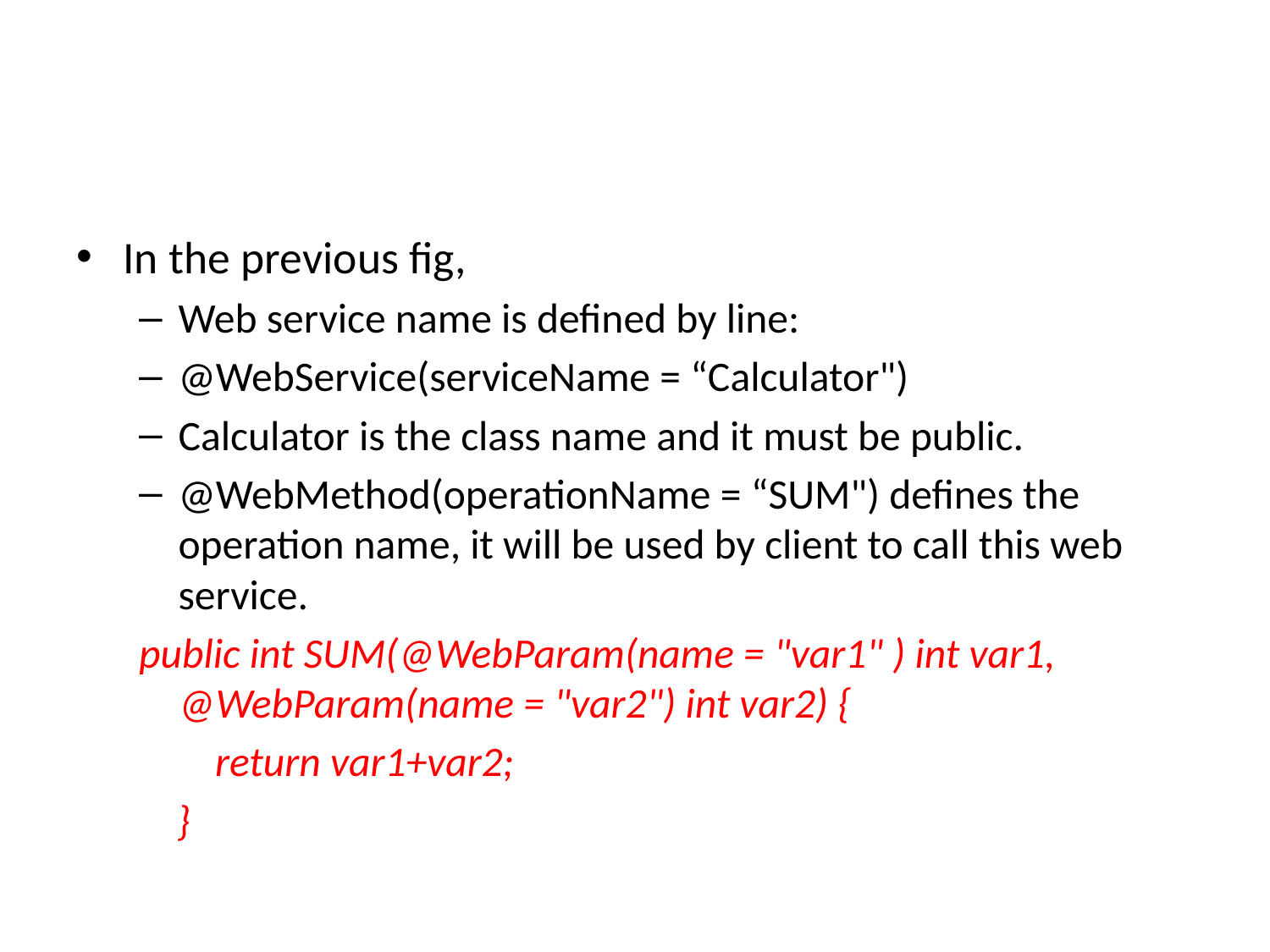

#
In the previous fig,
Web service name is defined by line:
@WebService(serviceName = “Calculator")
Calculator is the class name and it must be public.
@WebMethod(operationName = “SUM") defines the operation name, it will be used by client to call this web service.
public int SUM(@WebParam(name = "var1" ) int var1, @WebParam(name = "var2") int var2) {
        return var1+var2;
    }